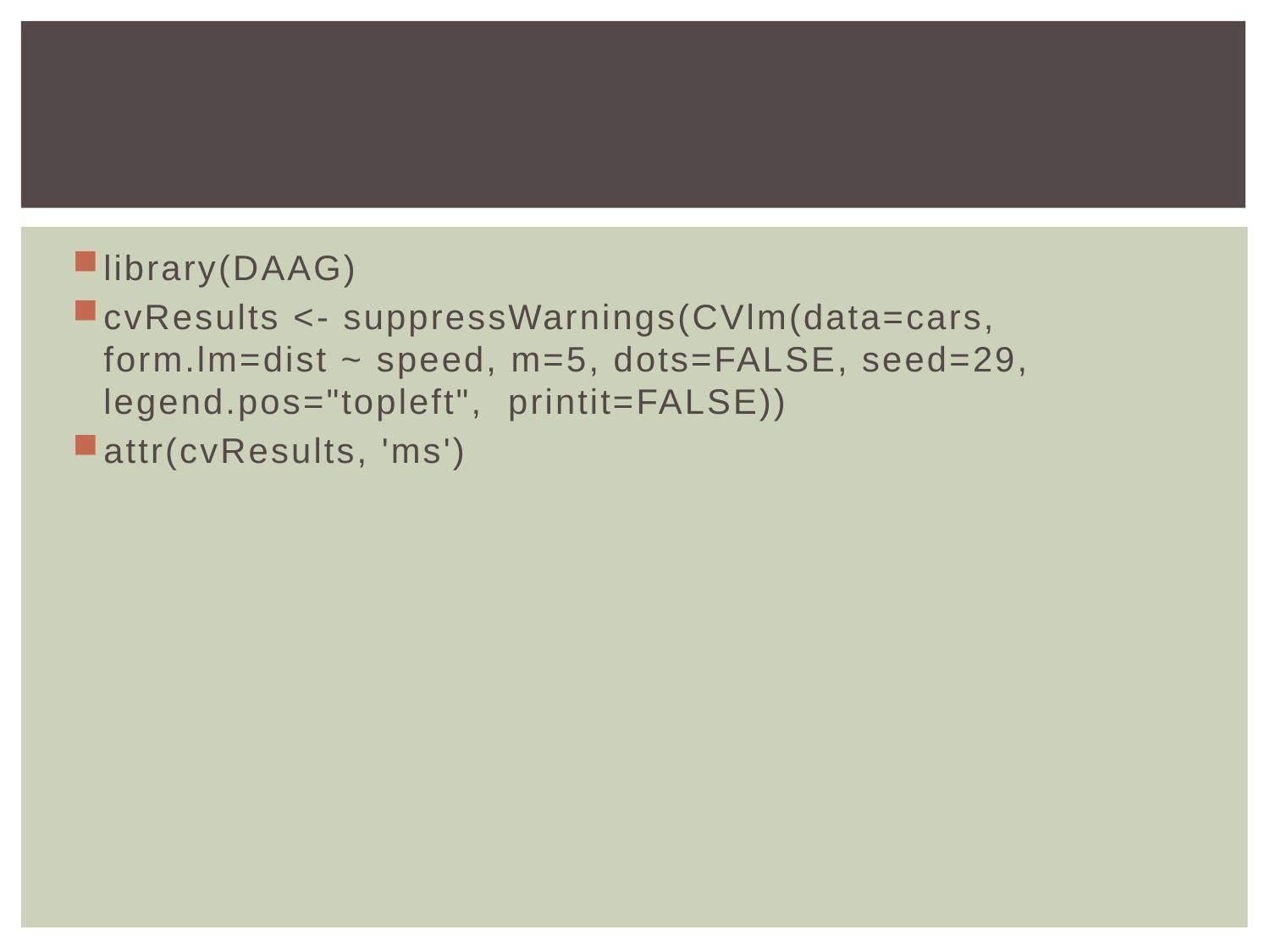

#
library(DAAG)
cvResults <- suppressWarnings(CVlm(data=cars, form.lm=dist ~ speed, m=5, dots=FALSE, seed=29, legend.pos="topleft",  printit=FALSE))
attr(cvResults, 'ms')